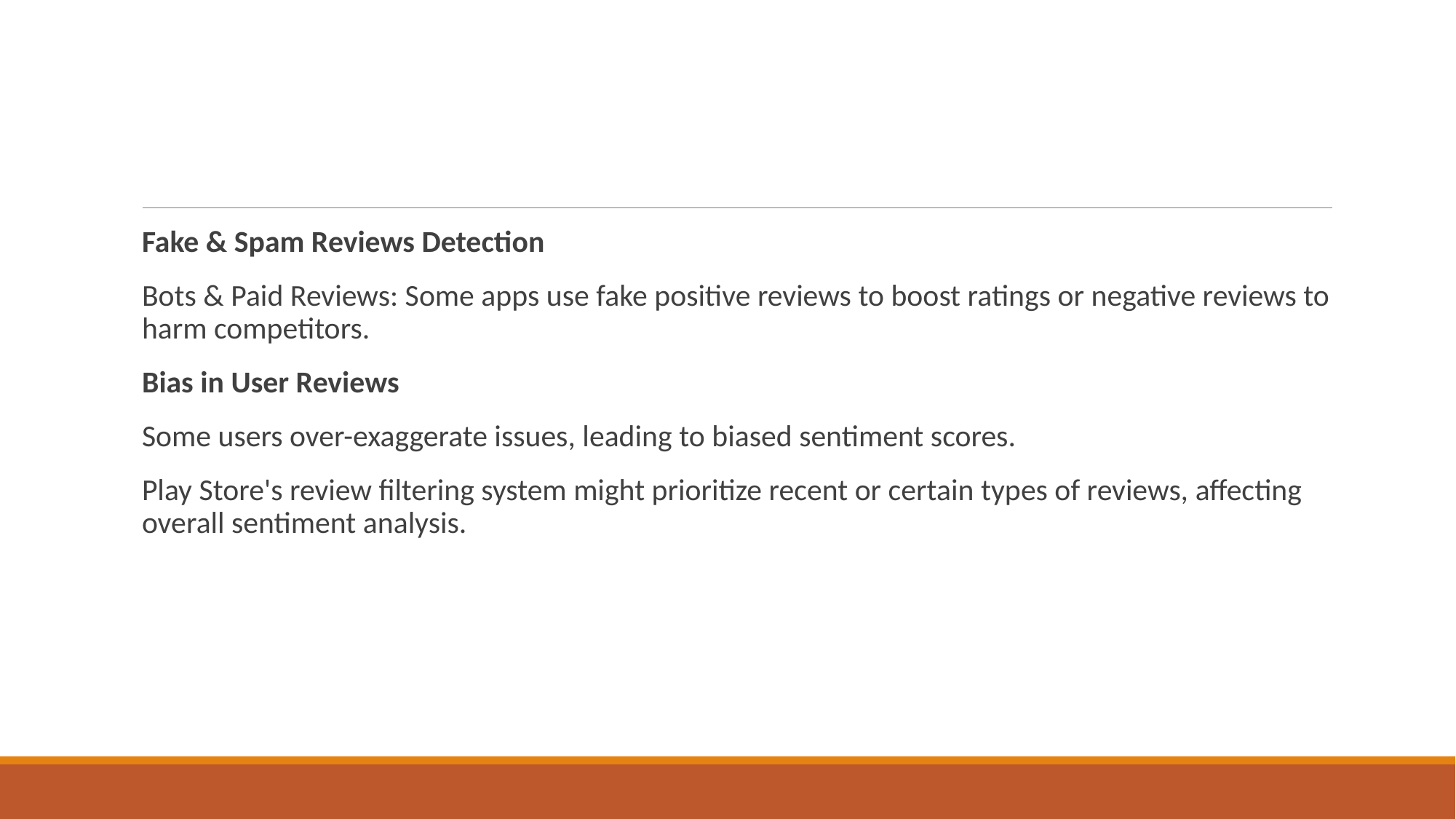

#
Fake & Spam Reviews Detection
Bots & Paid Reviews: Some apps use fake positive reviews to boost ratings or negative reviews to harm competitors.
Bias in User Reviews
Some users over-exaggerate issues, leading to biased sentiment scores.
Play Store's review filtering system might prioritize recent or certain types of reviews, affecting overall sentiment analysis.